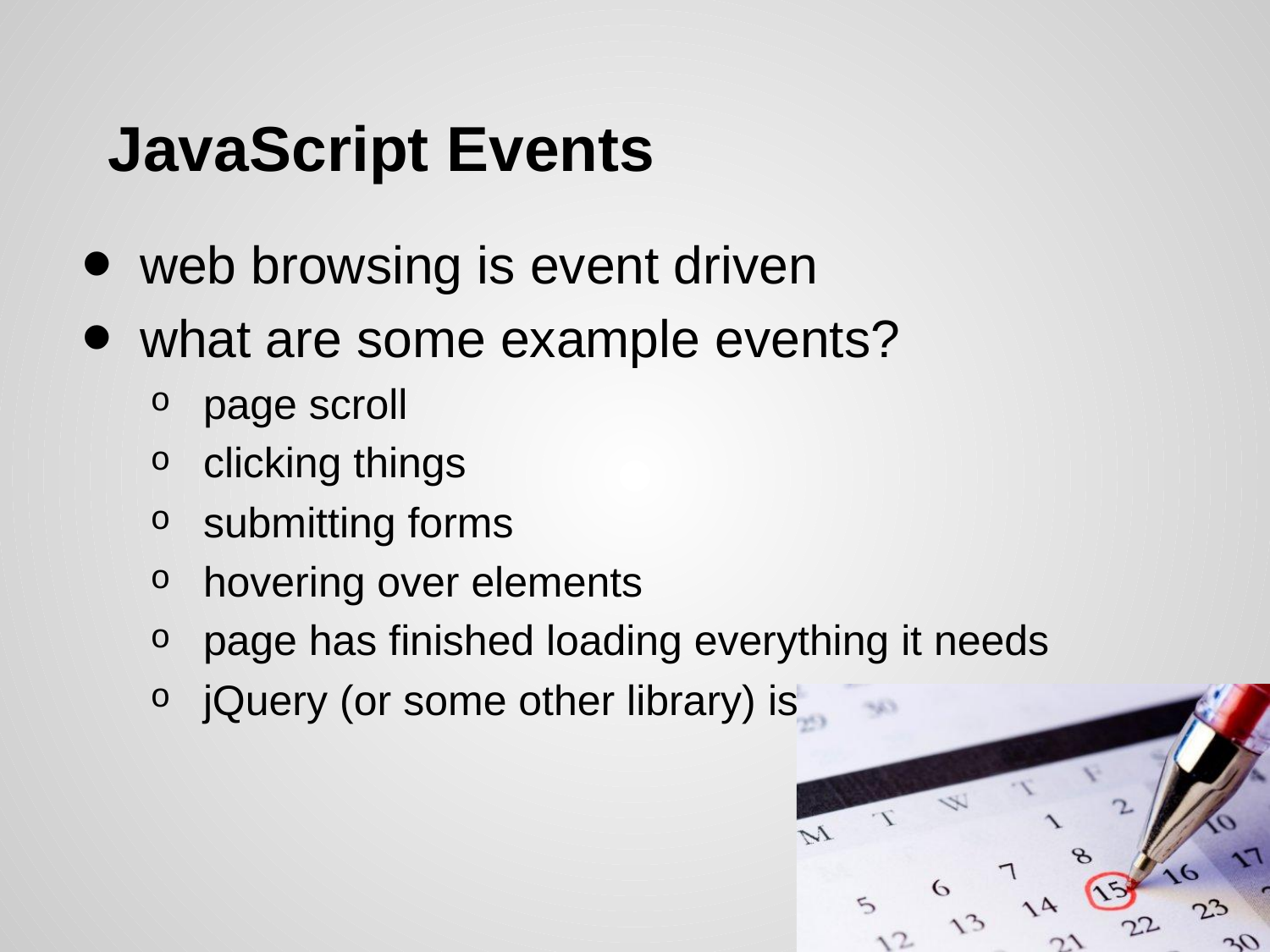

# JavaScript Events
web browsing is event driven
what are some example events?
page scroll
clicking things
submitting forms
hovering over elements
page has finished loading everything it needs
jQuery (or some other library) is ready to do things